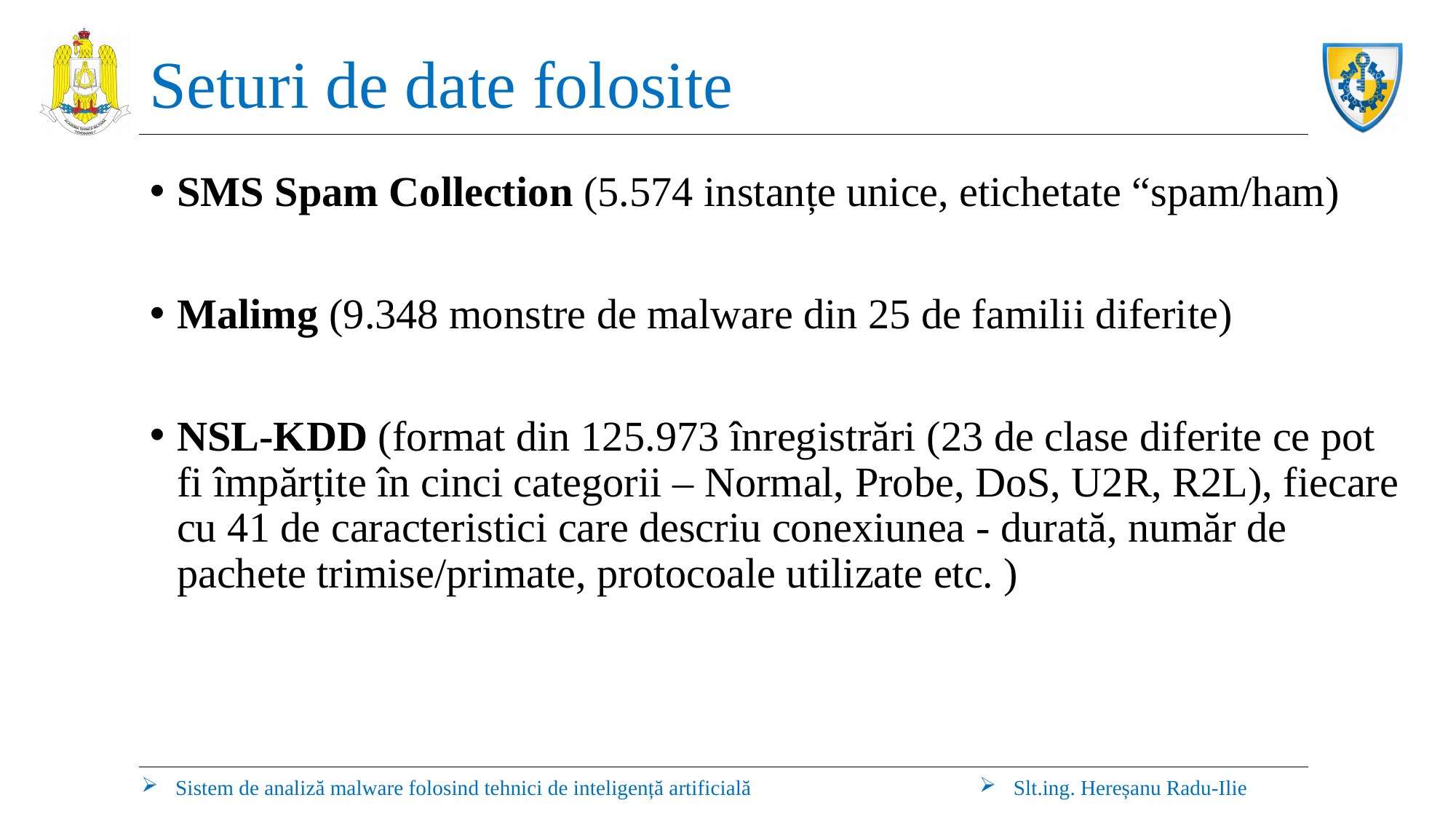

# Seturi de date folosite
SMS Spam Collection (5.574 instanțe unice, etichetate “spam/ham)

Malimg (9.348 monstre de malware din 25 de familii diferite)

NSL-KDD (format din 125.973 înregistrări (23 de clase diferite ce pot fi împărțite în cinci categorii – Normal, Probe, DoS, U2R, R2L), fiecare cu 41 de caracteristici care descriu conexiunea - durată, număr de pachete trimise/primate, protocoale utilizate etc. )